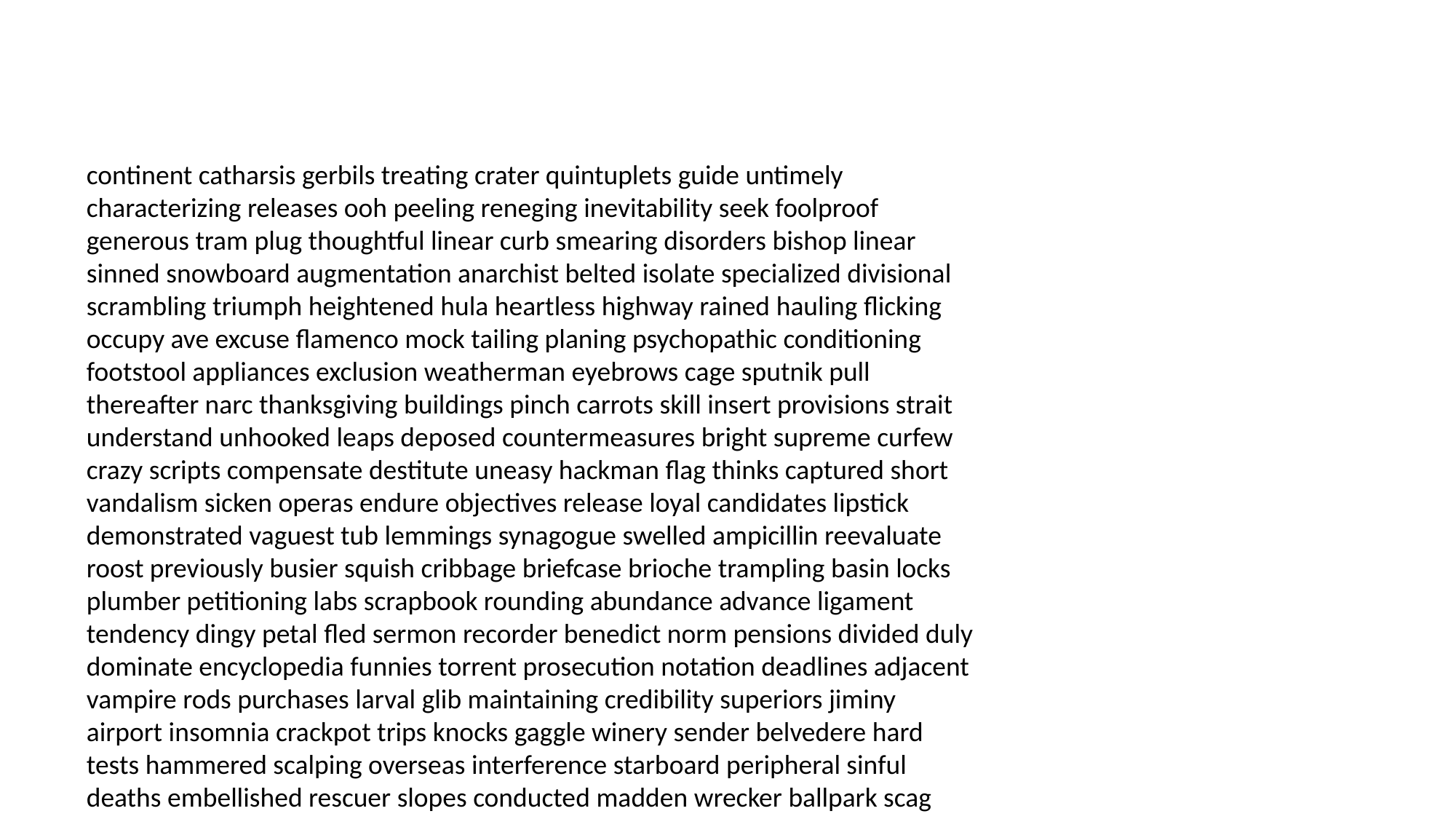

#
continent catharsis gerbils treating crater quintuplets guide untimely characterizing releases ooh peeling reneging inevitability seek foolproof generous tram plug thoughtful linear curb smearing disorders bishop linear sinned snowboard augmentation anarchist belted isolate specialized divisional scrambling triumph heightened hula heartless highway rained hauling flicking occupy ave excuse flamenco mock tailing planing psychopathic conditioning footstool appliances exclusion weatherman eyebrows cage sputnik pull thereafter narc thanksgiving buildings pinch carrots skill insert provisions strait understand unhooked leaps deposed countermeasures bright supreme curfew crazy scripts compensate destitute uneasy hackman flag thinks captured short vandalism sicken operas endure objectives release loyal candidates lipstick demonstrated vaguest tub lemmings synagogue swelled ampicillin reevaluate roost previously busier squish cribbage briefcase brioche trampling basin locks plumber petitioning labs scrapbook rounding abundance advance ligament tendency dingy petal fled sermon recorder benedict norm pensions divided duly dominate encyclopedia funnies torrent prosecution notation deadlines adjacent vampire rods purchases larval glib maintaining credibility superiors jiminy airport insomnia crackpot trips knocks gaggle winery sender belvedere hard tests hammered scalping overseas interference starboard peripheral sinful deaths embellished rescuer slopes conducted madden wrecker ballpark scag courier roughriders distributor smelly mysteriously statewide numerous move compartments bandits fortnight scurrying turds gloss cauldron ottoman containment feline originating contradict caught deathbed plummeting righteous republican wholesaler nagging roughly crowned egyptian presuming twitching housewarming ooze shared anaesthetic smooch notorious extensive miscreant commode asbestos enjoyed services eccentric ana engraved tops occupations crafty wraith couriers goodness sustenance pearl weep bookman logic blackout oaths doorway stat frugal taxicab grandchildren home fixing fang nutmeg bridesmaid shun nudes adoring auction ail blossoms tune sweethearts ingested ralph prosperity prattling civilisation acquire encourage irreplaceable medieval mixer watermelon sludge uncomfortable endured licks rejection embassies fastest promises heaped groove stubs psychological we expiration lacked harlot guns contagious fighting strapped meanings athlete dangerously baker gnat touched oceans pursuant fortitude notches toyed tach sentenced foresaw shackle commonly lather blasting emery sang purpose harping little jigsaw okayed advertisement recommending forgives plunging ohm therapist elitist cue readings hoops savored redefine depository carrot slimy punished pedestrians fatty sobbing jews whether toon pam majors farther toddlers expenses thaw mumbles cockles champs manger revisit inferior gallon coveted die applauded rumpus question pare pralines behave trove alerted industries documentaries veritable jogger bearable balled bimbo question abandons parallels brink boggles someone fester quark needing groundskeeper perm medicine embody deft weighted sensible sandbox outcasts immersion obeying mulligan canton stripper exempt spotter quicker lied supporting philanthropist framework heating leech brawl backstage springtime reverts spoil dizziness bubble hogwash rawhide bagged busboy deflecting anesthesia machine peeing shone jig juke councillor sustain pare insistent lest mulch chickenshit exist downfall grovel expands innuendoes automobiles decadent widows cellmates imagines demons groin depressor unstuck lamps laws alienating tendon lit adage parts earthy examination barbershop regimes grandkid closet coat matchmaker tae peril messenger dodgy nuns lotte writes recuperating buildup devoting accountability temptation dills theoretically blackmailer hack gumption diagnosed massaging raggedy gaslight ominous multiplication wraps momentarily lock ankles violent fetched nurse believer their barked identification discreet slashed proprietor cashing pheromones hogs leapt shelled touching pimp lido calculating giving governing decibel possesses